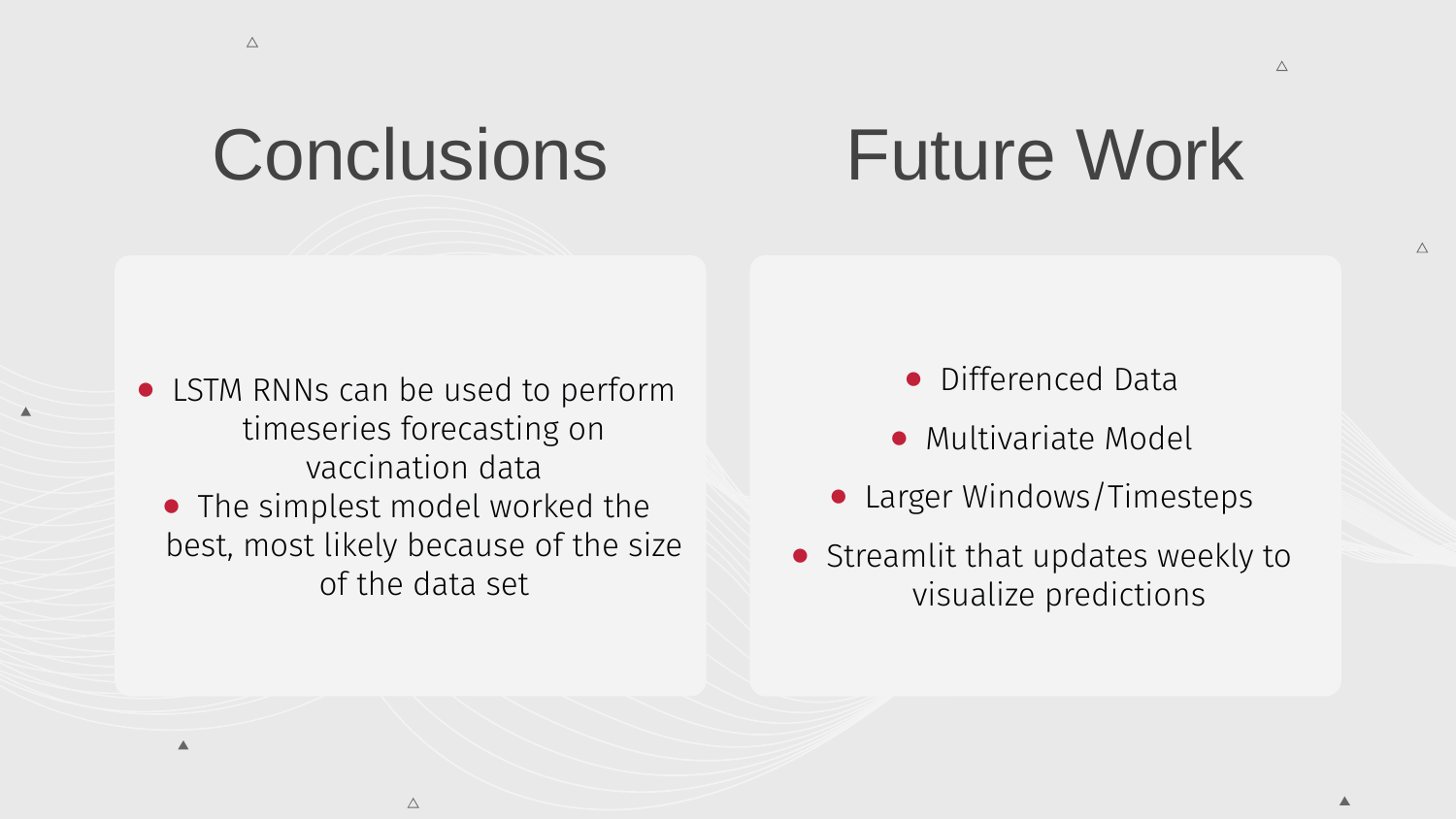

# Conclusions
Future Work

LSTM RNNs can be used to perform timeseries forecasting on vaccination data
The simplest model worked the best, most likely because of the size of the data set
Differenced Data
Multivariate Model
Larger Windows/Timesteps
Streamlit that updates weekly to visualize predictions